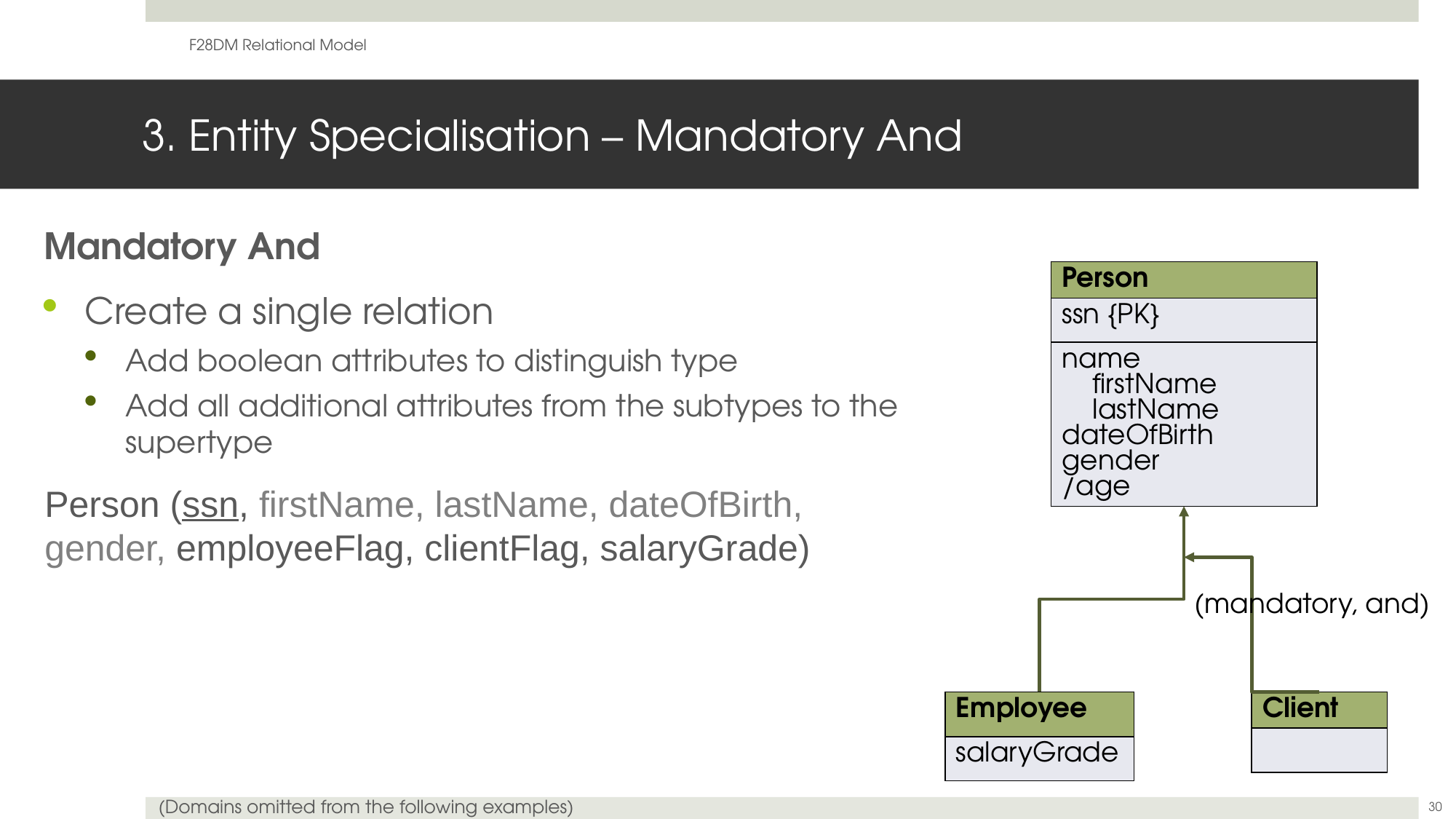

F28DM Relational Model

# 3. Entity Specialisation – Mandatory And
Mandatory And
Create a single relation
Add boolean attributes to distinguish type
Add all additional attributes from the subtypes to the supertype
Person (ssn, firstName, lastName, dateOfBirth, gender, employeeFlag, clientFlag, salaryGrade)

| Person |
| --- |
| ssn {PK} |
| name firstName lastName dateOfBirth gender /age |
(mandatory, and)
| Client |
| --- |
|  |
| Employee |
| --- |
| salaryGrade |
30
(Domains omitted from the following examples)